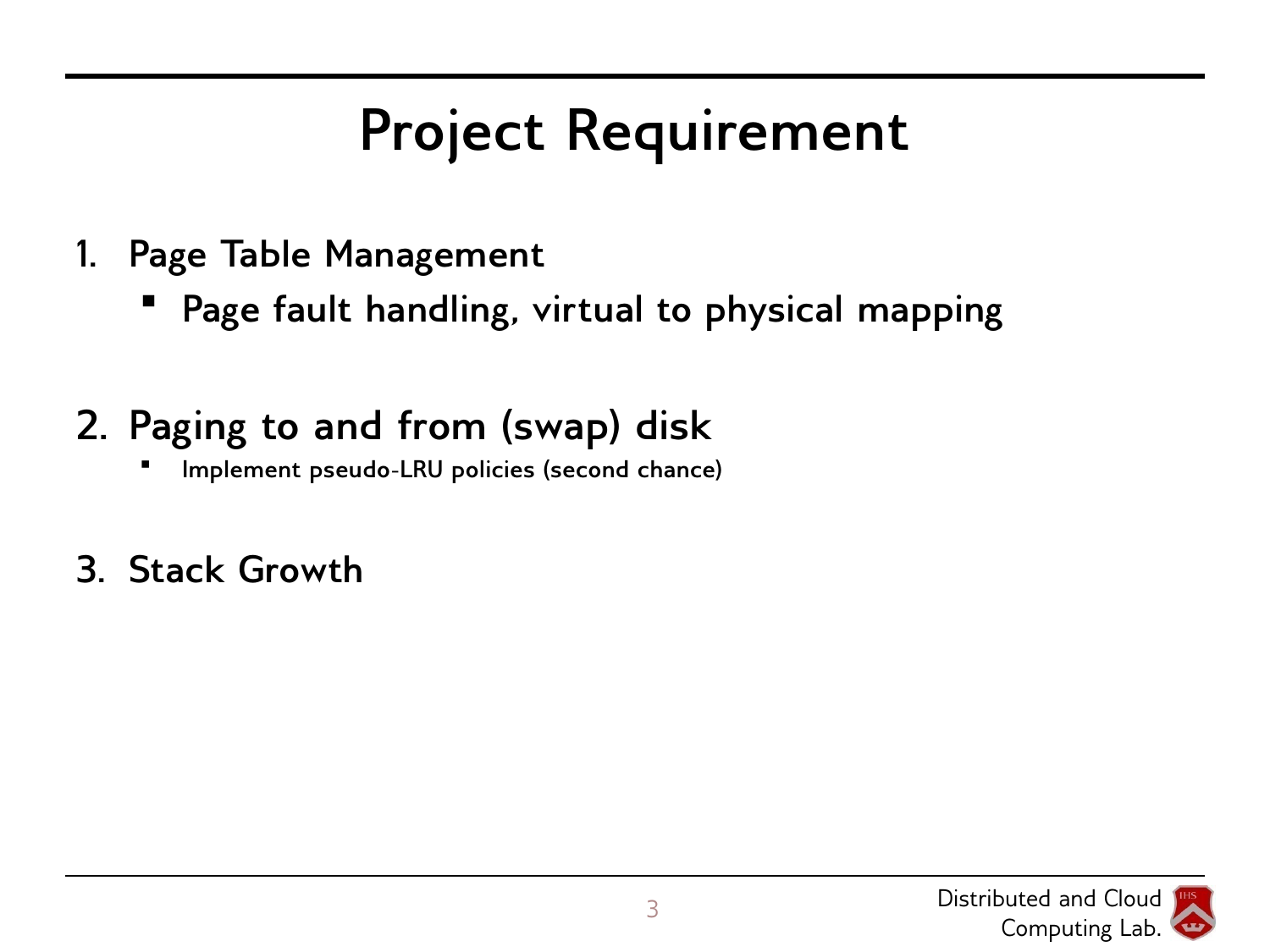

# Project Requirement
Page Table Management
Page fault handling, virtual to physical mapping

Paging to and from (swap) disk
Implement pseudo-LRU policies (second chance)

Stack Growth

3